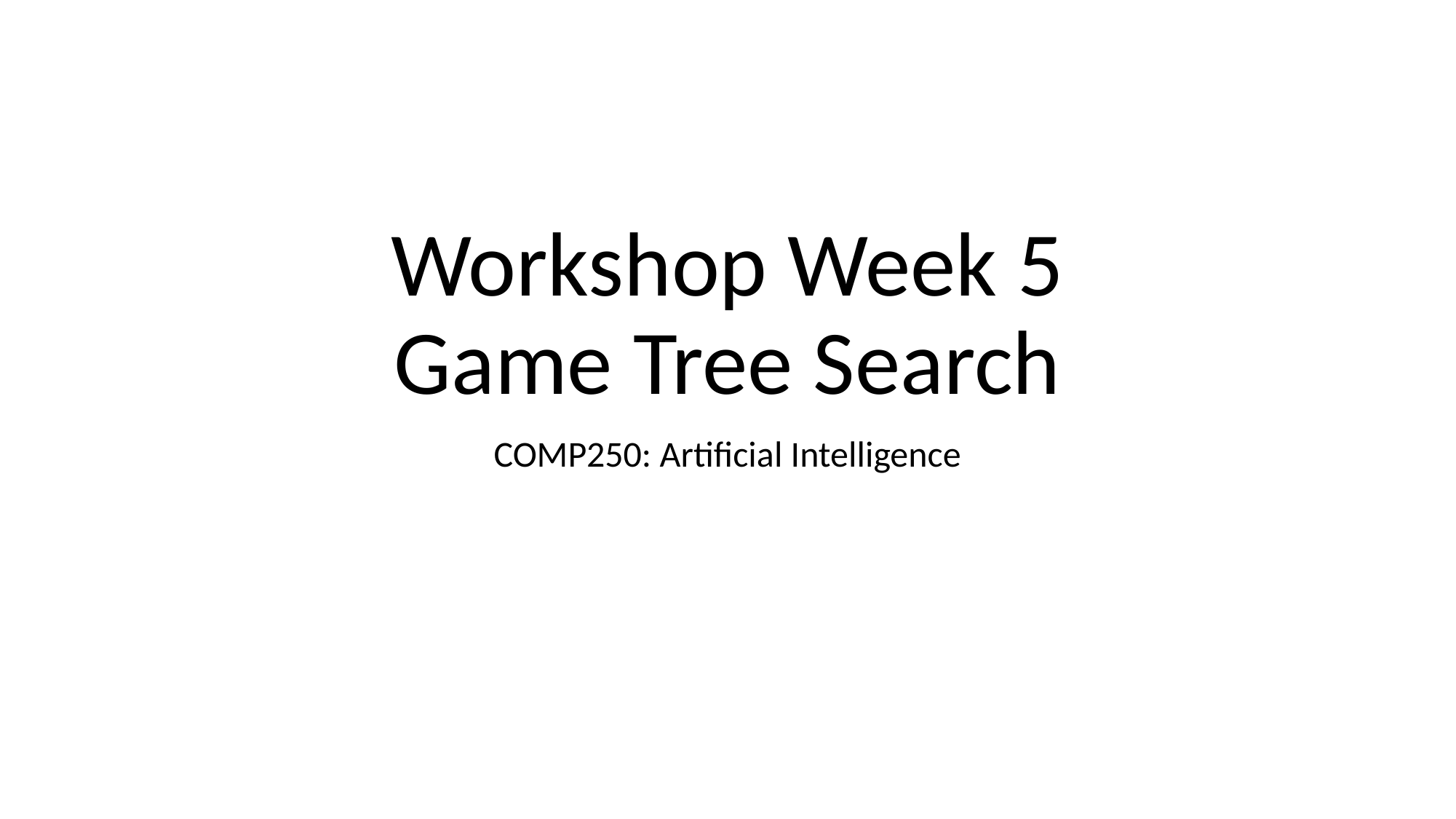

# Workshop Week 5 Game Tree Search
COMP250: Artificial Intelligence